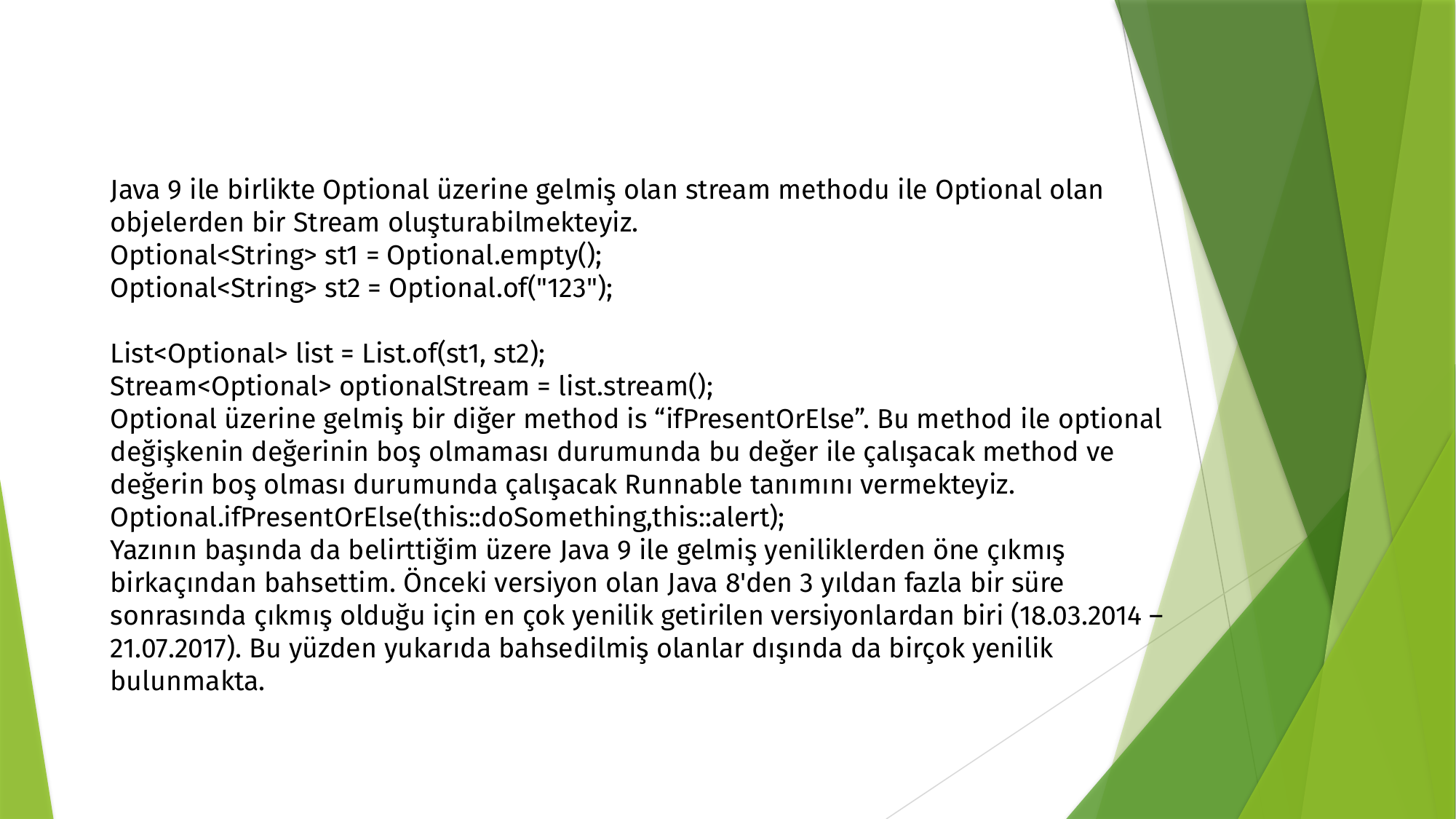

Java 9 ile birlikte Optional üzerine gelmiş olan stream methodu ile Optional olan objelerden bir Stream oluşturabilmekteyiz.
Optional<String> st1 = Optional.empty();
Optional<String> st2 = Optional.of("123");

List<Optional> list = List.of(st1, st2);
Stream<Optional> optionalStream = list.stream();
Optional üzerine gelmiş bir diğer method is “ifPresentOrElse”. Bu method ile optional değişkenin değerinin boş olmaması durumunda bu değer ile çalışacak method ve değerin boş olması durumunda çalışacak Runnable tanımını vermekteyiz.
Optional.ifPresentOrElse(this::doSomething,this::alert);
Yazının başında da belirttiğim üzere Java 9 ile gelmiş yeniliklerden öne çıkmış birkaçından bahsettim. Önceki versiyon olan Java 8'den 3 yıldan fazla bir süre sonrasında çıkmış olduğu için en çok yenilik getirilen versiyonlardan biri (18.03.2014 – 21.07.2017). Bu yüzden yukarıda bahsedilmiş olanlar dışında da birçok yenilik bulunmakta.